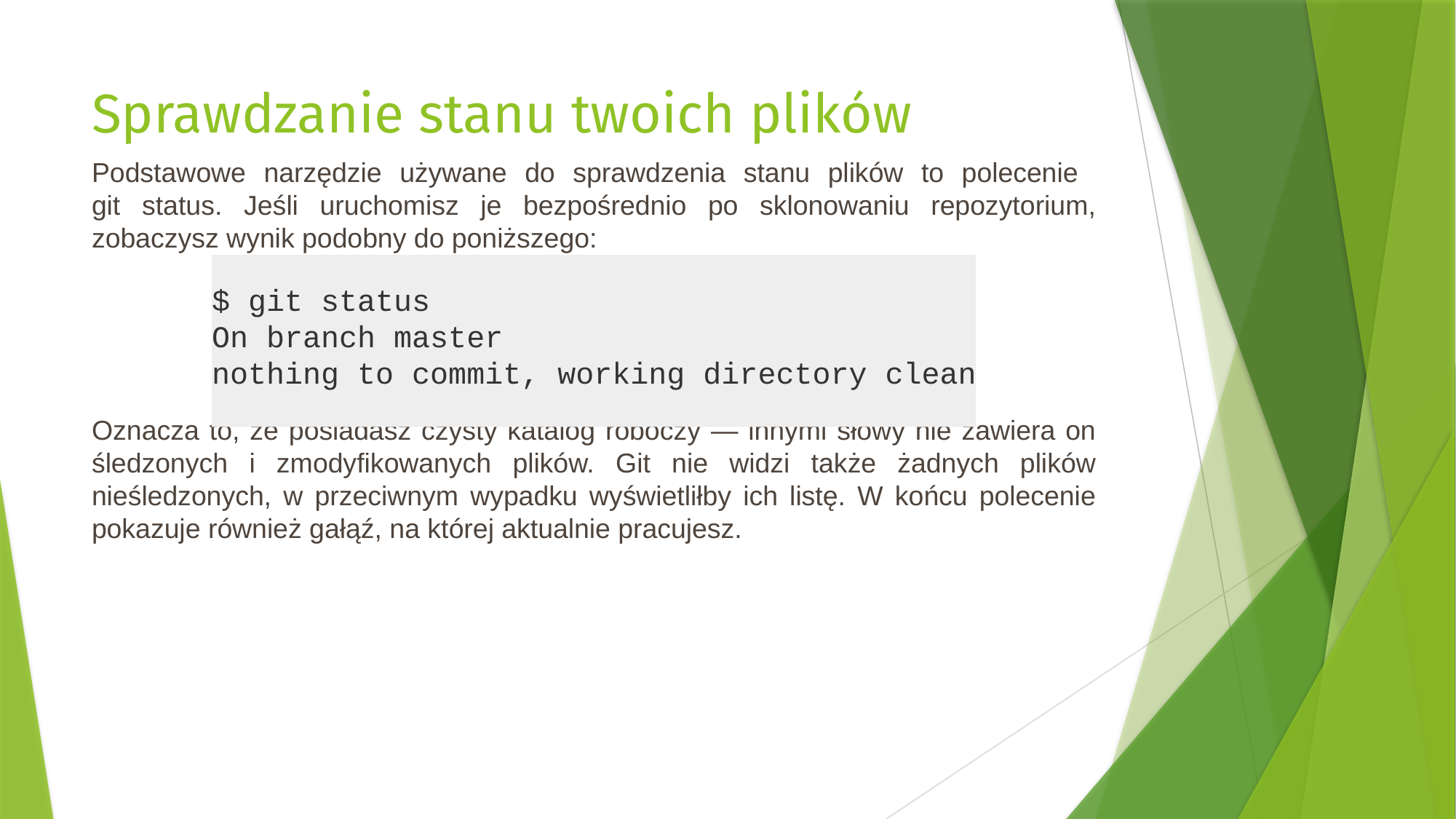

# Sprawdzanie stanu twoich plików
Podstawowe narzędzie używane do sprawdzenia stanu plików to polecenie
git status. Jeśli uruchomisz je bezpośrednio po sklonowaniu repozytorium, zobaczysz wynik podobny do poniższego:

Oznacza to, że posiadasz czysty katalog roboczy — innymi słowy nie zawiera on śledzonych i zmodyfikowanych plików. Git nie widzi także żadnych plików nieśledzonych, w przeciwnym wypadku wyświetliłby ich listę. W końcu polecenie pokazuje również gałąź, na której aktualnie pracujesz.

$ git status
On branch master
nothing to commit, working directory clean